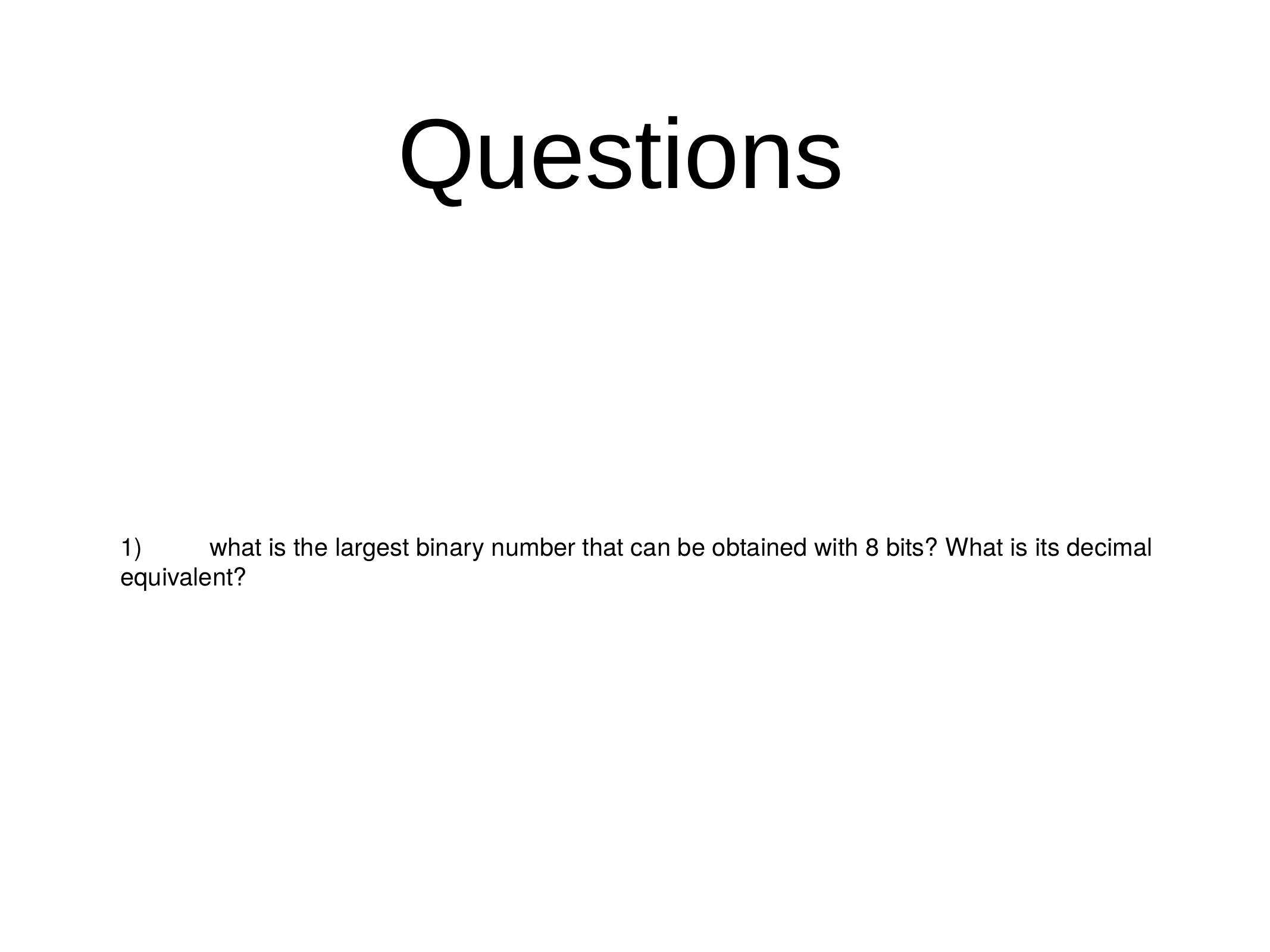

# Questions
	1)	what is the largest binary number that can be obtained with 8 bits? What is its decimal equivalent?